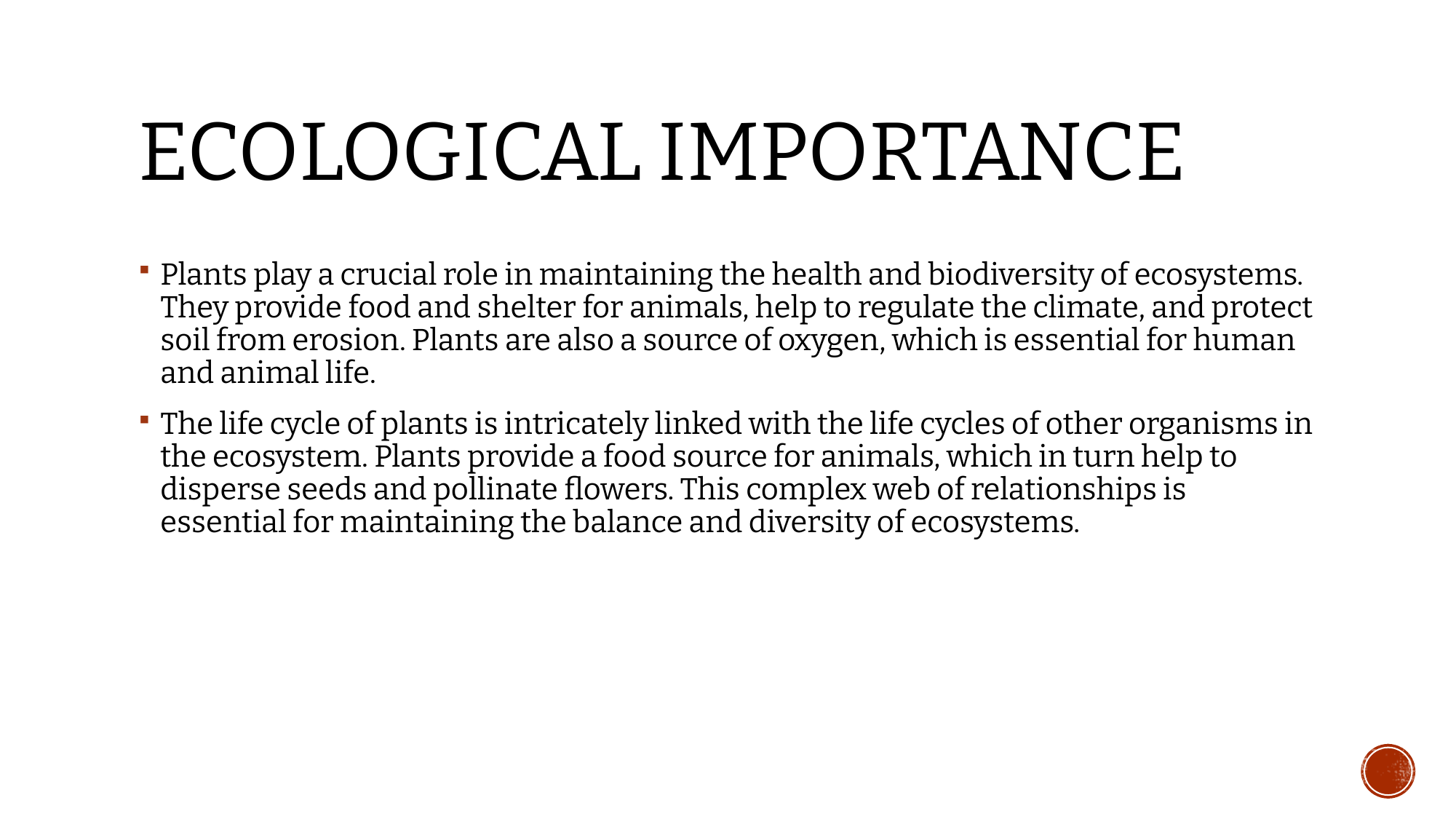

# Ecological Importance
Plants play a crucial role in maintaining the health and biodiversity of ecosystems. They provide food and shelter for animals, help to regulate the climate, and protect soil from erosion. Plants are also a source of oxygen, which is essential for human and animal life.
The life cycle of plants is intricately linked with the life cycles of other organisms in the ecosystem. Plants provide a food source for animals, which in turn help to disperse seeds and pollinate flowers. This complex web of relationships is essential for maintaining the balance and diversity of ecosystems.